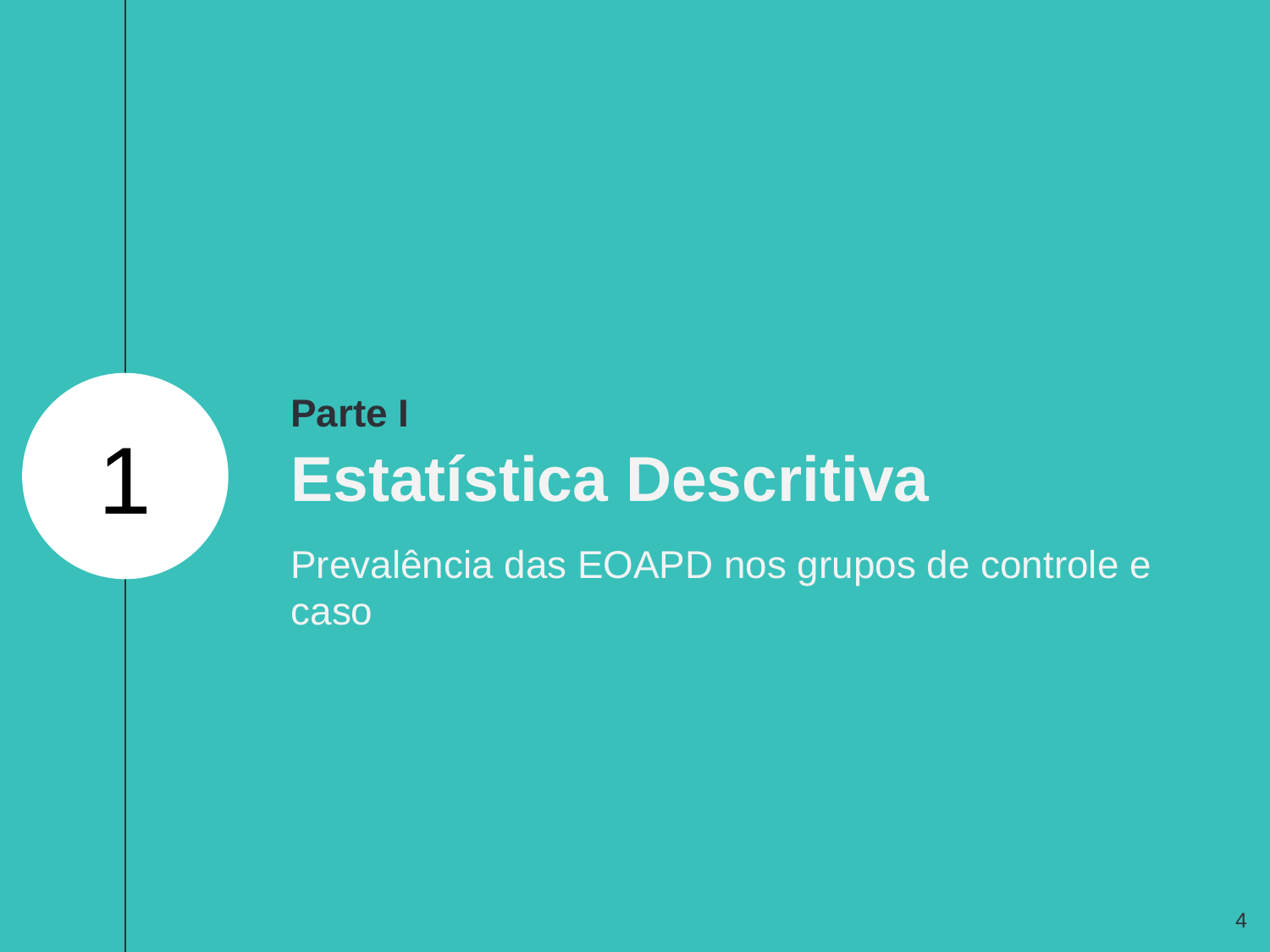

Parte I
1
Estatística Descritiva
Prevalência das EOAPD nos grupos de controle e caso
4